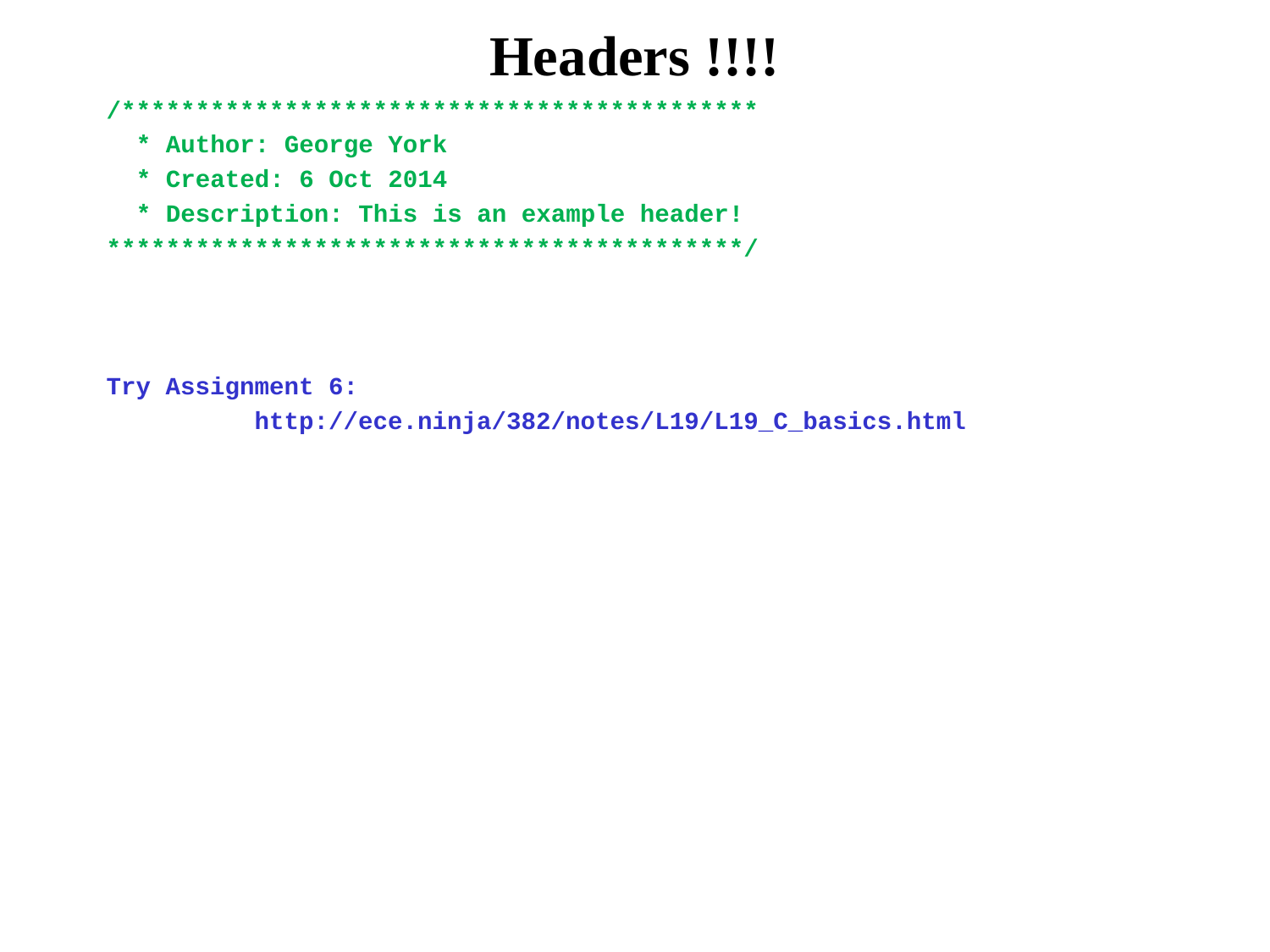

# Headers !!!!
/*******************************************
  * Author: George York
  * Created: 6 Oct 2014
  * Description: This is an example header!
*******************************************/

Try Assignment 6:
          http://ece.ninja/382/notes/L19/L19_C_basics.html